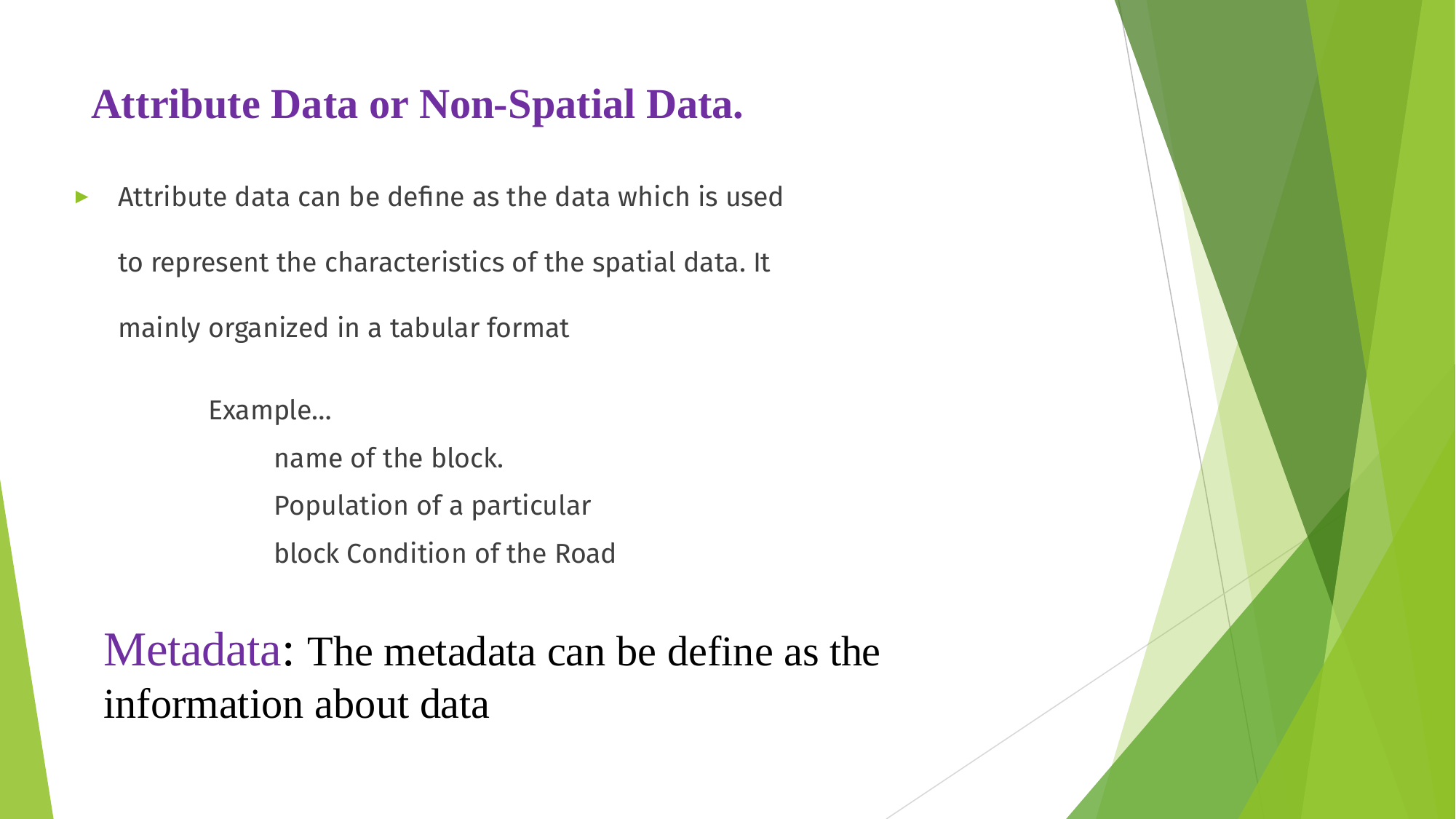

# Attribute Data or Non-Spatial Data.
Attribute data can be define as the data which is used
to represent the characteristics of the spatial data. It mainly organized in a tabular format

Example…
name of the block.
Population of a particular block Condition of the Road

Metadata: The metadata can be define as the information about data